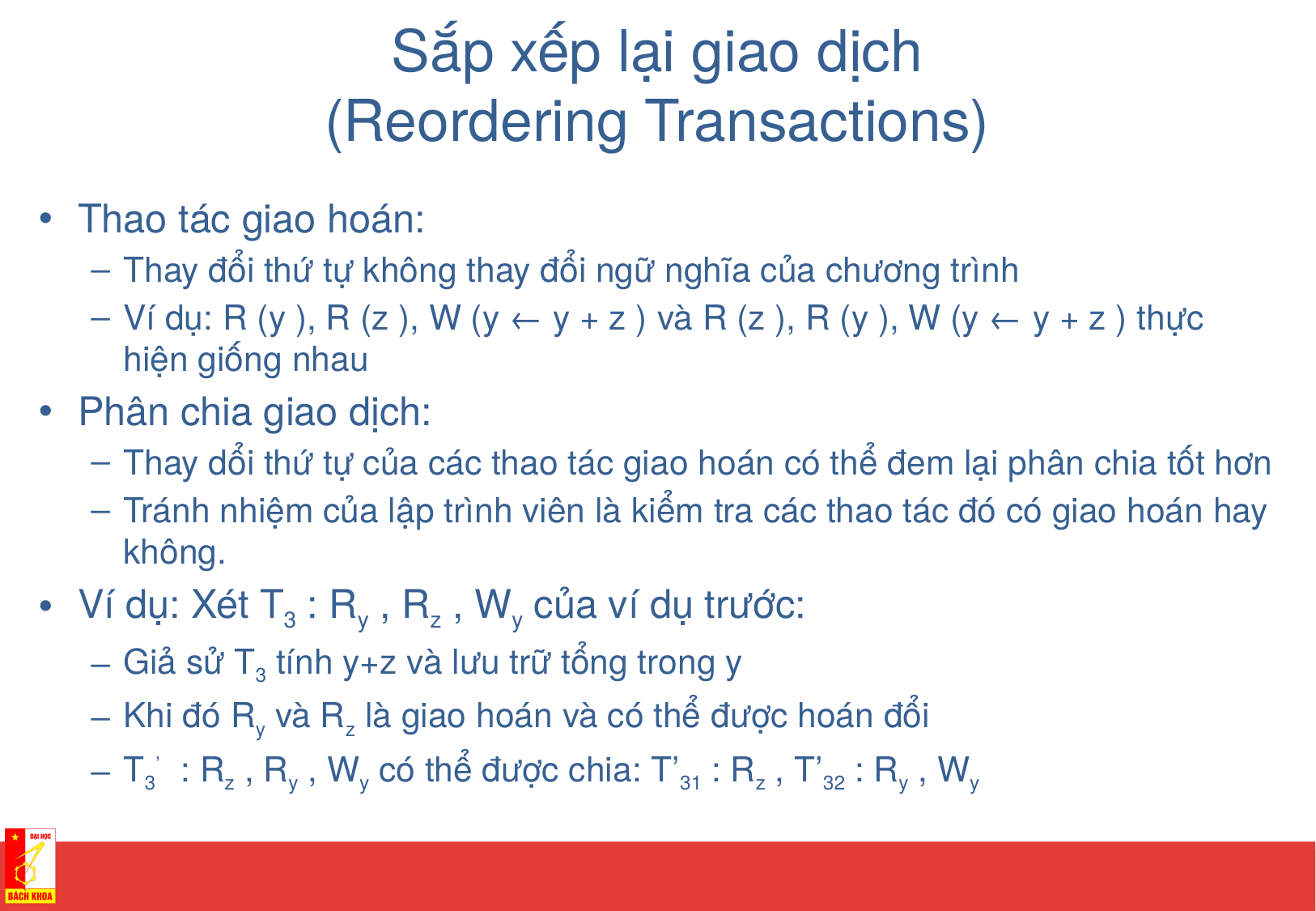

# Sắp xếp lại giao dịch (Reordering Transactions)
Thao tác giao hoán:
Thay đổi thứ tự không thay đổi ngữ nghĩa của chương trình
Ví dụ: R (y ), R (z ), W (y ← y + z ) và R (z ), R (y ), W (y ← y + z ) thực hiện giống nhau
Phân chia giao dịch:
Thay dổi thứ tự của các thao tác giao hoán có thể đem lại phân chia tốt hơn
Tránh nhiệm của lập trình viên là kiểm tra các thao tác đó có giao hoán hay không.
Ví dụ: Xét T3 : Ry , Rz , Wy của ví dụ trước:
Giả sử T3 tính y+z và lưu trữ tổng trong y
Khi đó Ry và Rz là giao hoán và có thể được hoán đổi
T3’   : Rz , Ry , Wy có thể được chia: T’31 : Rz , T’32 : Ry , Wy